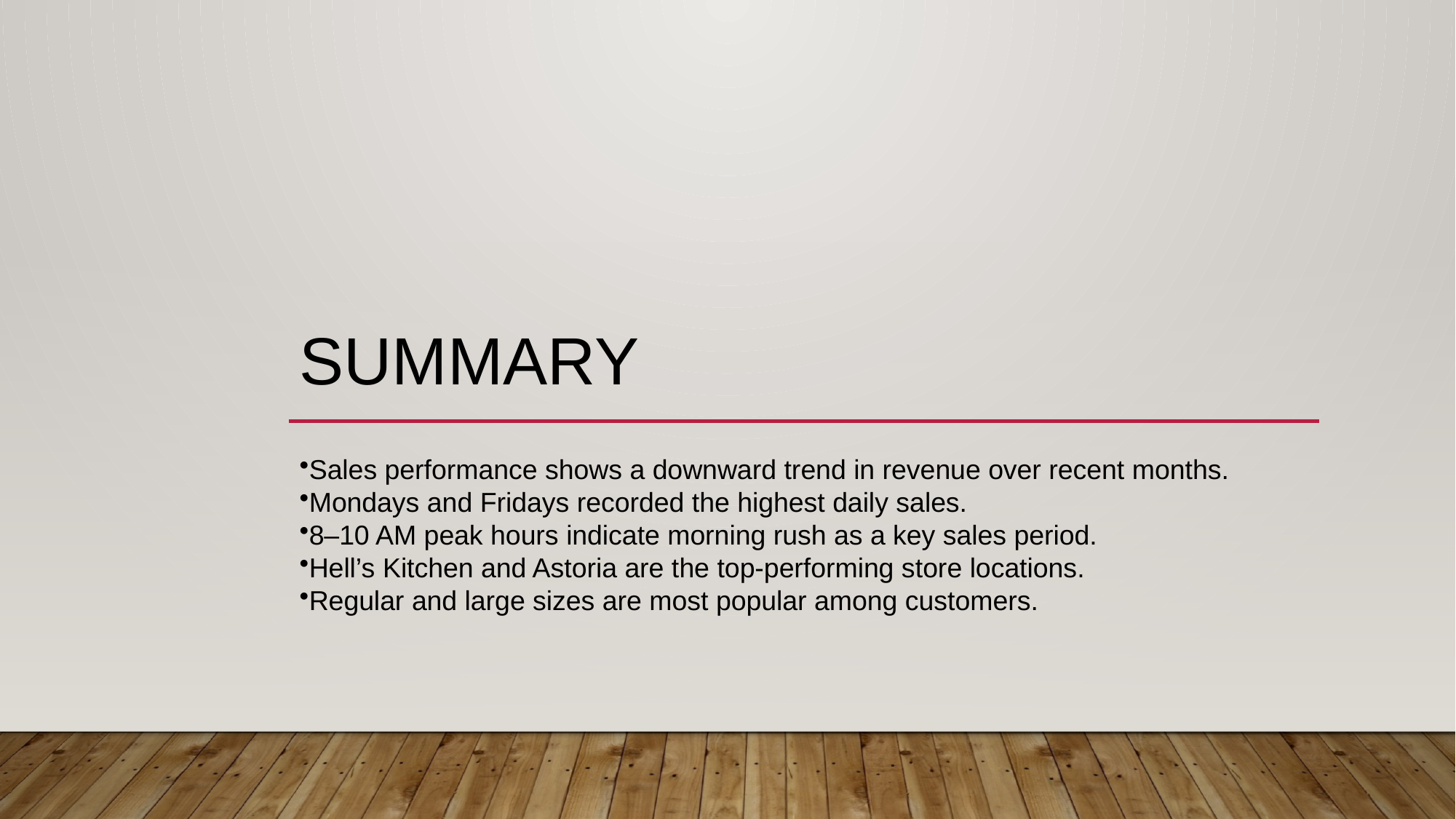

# Summary
Sales performance shows a downward trend in revenue over recent months.
Mondays and Fridays recorded the highest daily sales.
8–10 AM peak hours indicate morning rush as a key sales period.
Hell’s Kitchen and Astoria are the top-performing store locations.
Regular and large sizes are most popular among customers.